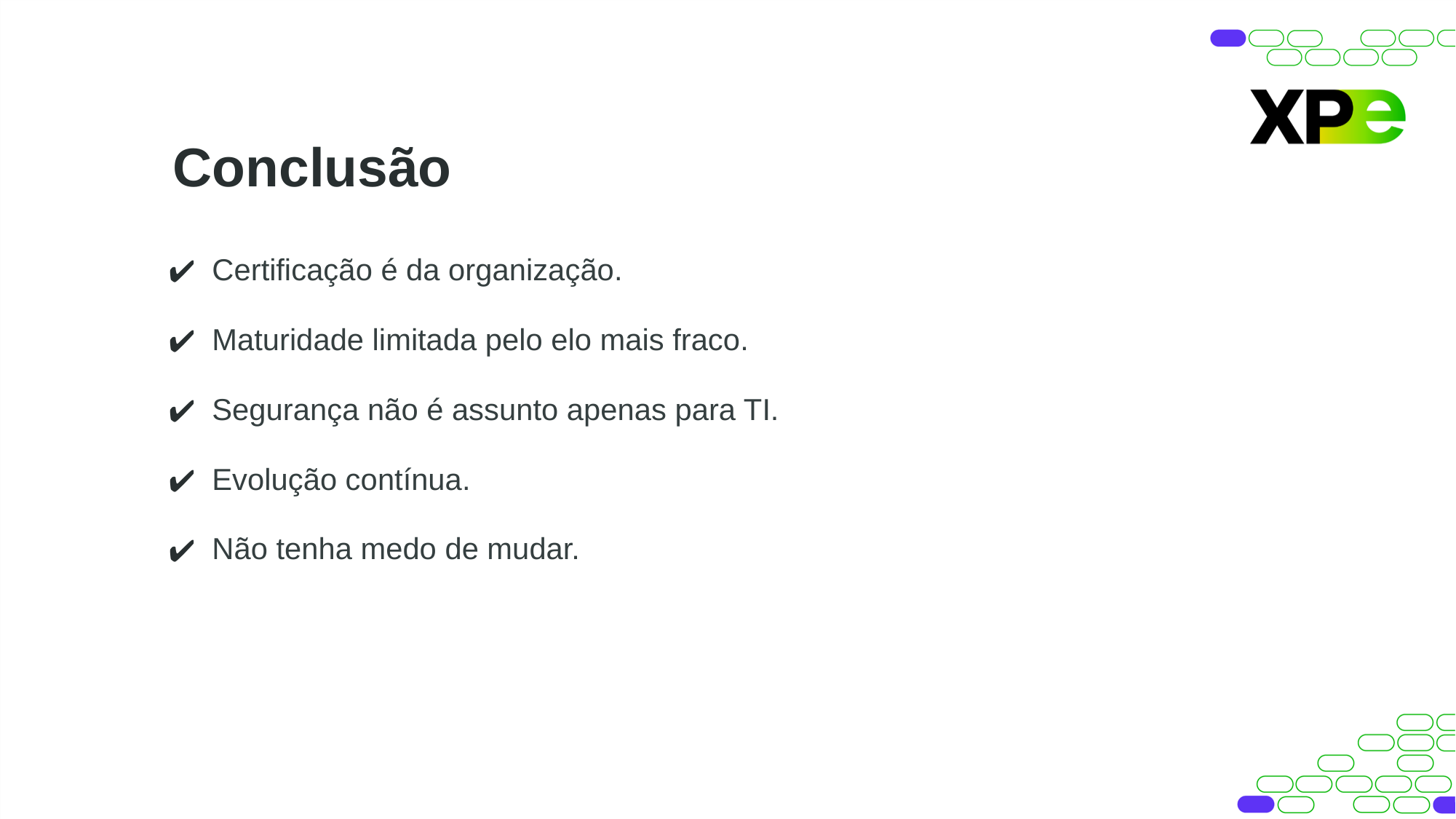

Conclusão
Certificação é da organização.
Maturidade limitada pelo elo mais fraco.
Segurança não é assunto apenas para TI.
Evolução contínua.
Não tenha medo de mudar.